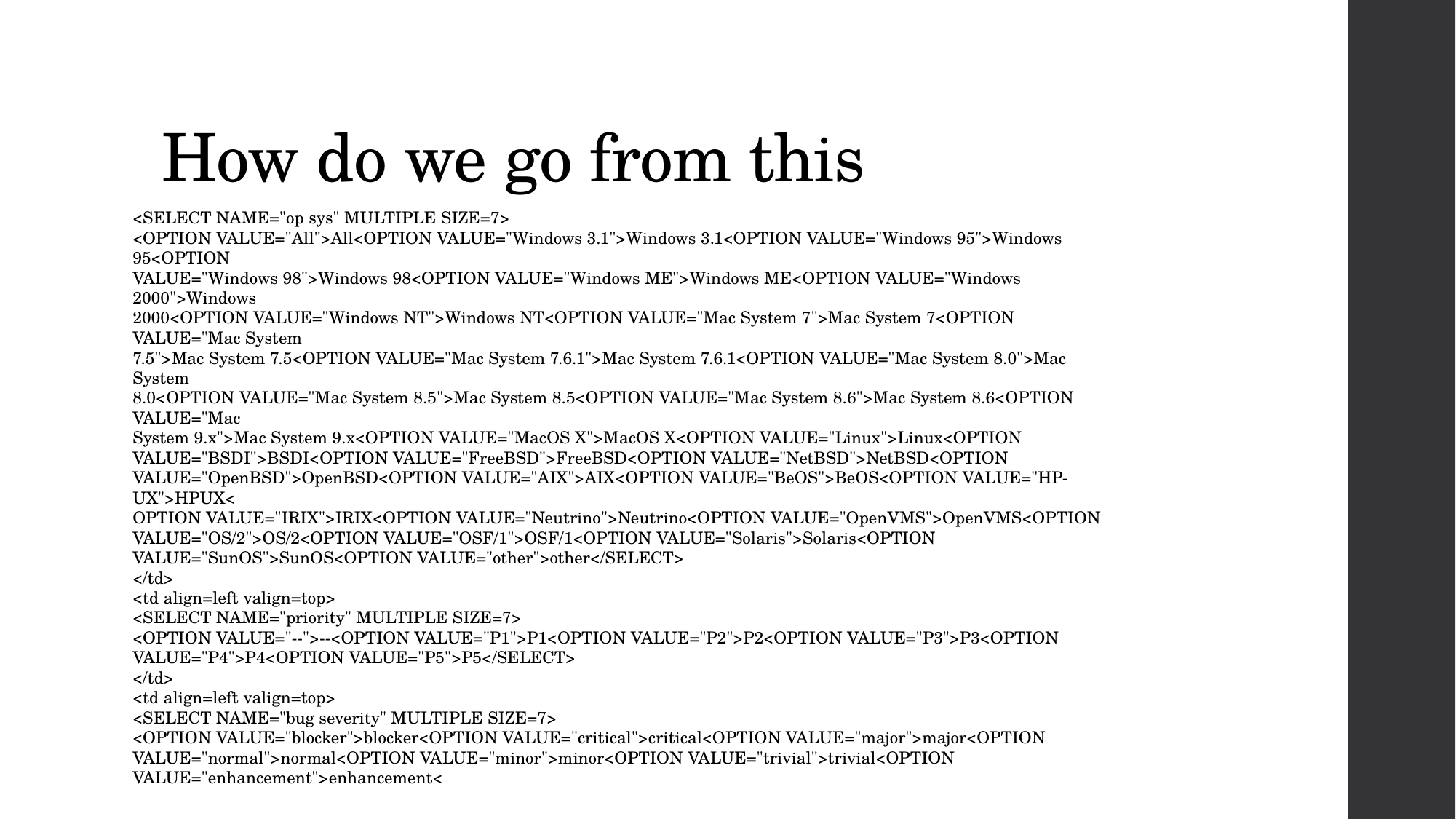

# How do we go from this
<SELECT NAME="op sys" MULTIPLE SIZE=7>
<OPTION VALUE="All">All<OPTION VALUE="Windows 3.1">Windows 3.1<OPTION VALUE="Windows 95">Windows 95<OPTION
VALUE="Windows 98">Windows 98<OPTION VALUE="Windows ME">Windows ME<OPTION VALUE="Windows 2000">Windows
2000<OPTION VALUE="Windows NT">Windows NT<OPTION VALUE="Mac System 7">Mac System 7<OPTION VALUE="Mac System
7.5">Mac System 7.5<OPTION VALUE="Mac System 7.6.1">Mac System 7.6.1<OPTION VALUE="Mac System 8.0">Mac System
8.0<OPTION VALUE="Mac System 8.5">Mac System 8.5<OPTION VALUE="Mac System 8.6">Mac System 8.6<OPTION VALUE="Mac
System 9.x">Mac System 9.x<OPTION VALUE="MacOS X">MacOS X<OPTION VALUE="Linux">Linux<OPTION
VALUE="BSDI">BSDI<OPTION VALUE="FreeBSD">FreeBSD<OPTION VALUE="NetBSD">NetBSD<OPTION
VALUE="OpenBSD">OpenBSD<OPTION VALUE="AIX">AIX<OPTION VALUE="BeOS">BeOS<OPTION VALUE="HP-UX">HPUX<
OPTION VALUE="IRIX">IRIX<OPTION VALUE="Neutrino">Neutrino<OPTION VALUE="OpenVMS">OpenVMS<OPTION
VALUE="OS/2">OS/2<OPTION VALUE="OSF/1">OSF/1<OPTION VALUE="Solaris">Solaris<OPTION
VALUE="SunOS">SunOS<OPTION VALUE="other">other</SELECT>
</td>
<td align=left valign=top>
<SELECT NAME="priority" MULTIPLE SIZE=7>
<OPTION VALUE="--">--<OPTION VALUE="P1">P1<OPTION VALUE="P2">P2<OPTION VALUE="P3">P3<OPTION
VALUE="P4">P4<OPTION VALUE="P5">P5</SELECT>
</td>
<td align=left valign=top>
<SELECT NAME="bug severity" MULTIPLE SIZE=7>
<OPTION VALUE="blocker">blocker<OPTION VALUE="critical">critical<OPTION VALUE="major">major<OPTION
VALUE="normal">normal<OPTION VALUE="minor">minor<OPTION VALUE="trivial">trivial<OPTION
VALUE="enhancement">enhancement<